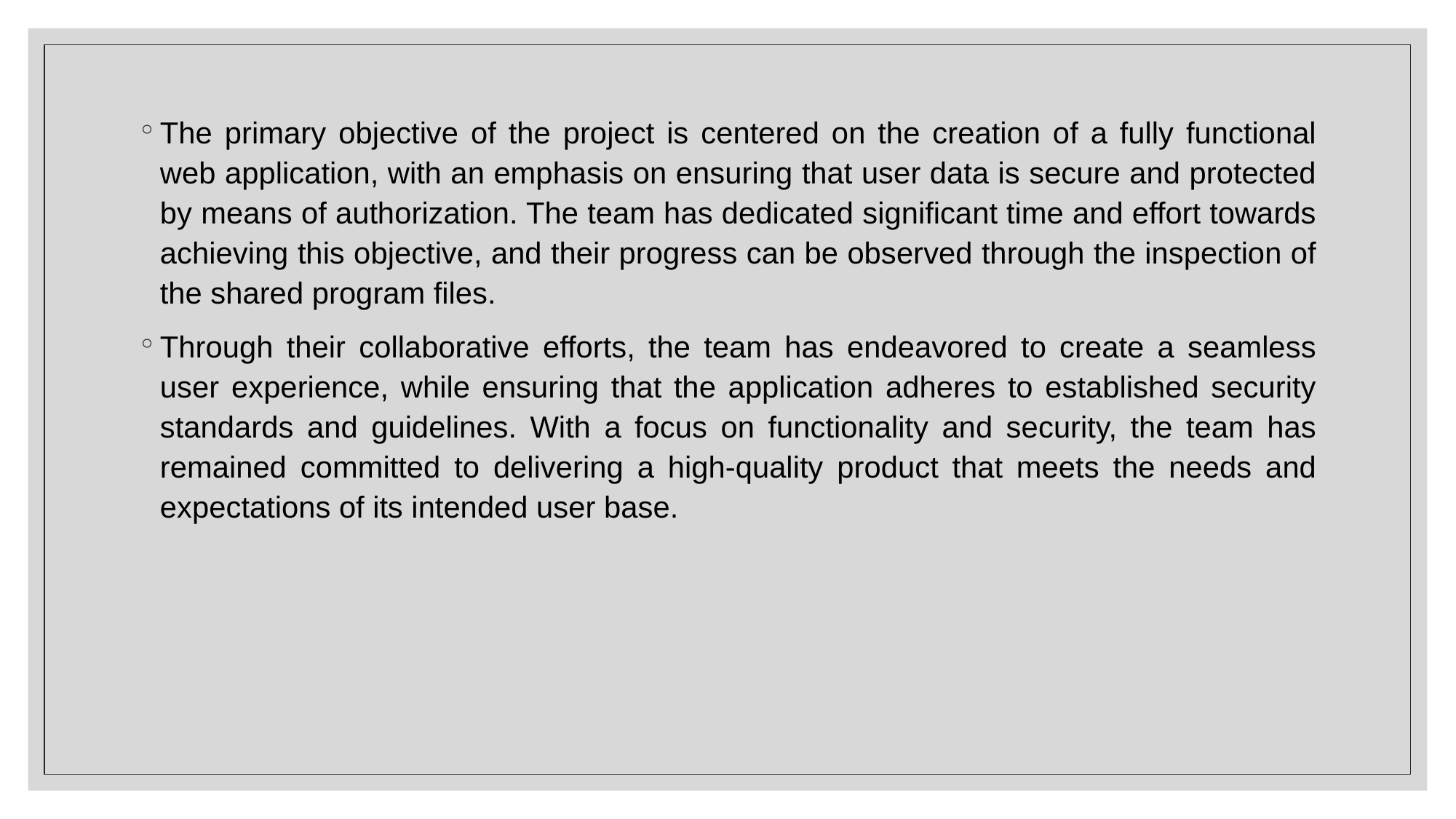

The primary objective of the project is centered on the creation of a fully functional web application, with an emphasis on ensuring that user data is secure and protected by means of authorization. The team has dedicated significant time and effort towards achieving this objective, and their progress can be observed through the inspection of the shared program files.
Through their collaborative efforts, the team has endeavored to create a seamless user experience, while ensuring that the application adheres to established security standards and guidelines. With a focus on functionality and security, the team has remained committed to delivering a high-quality product that meets the needs and expectations of its intended user base.